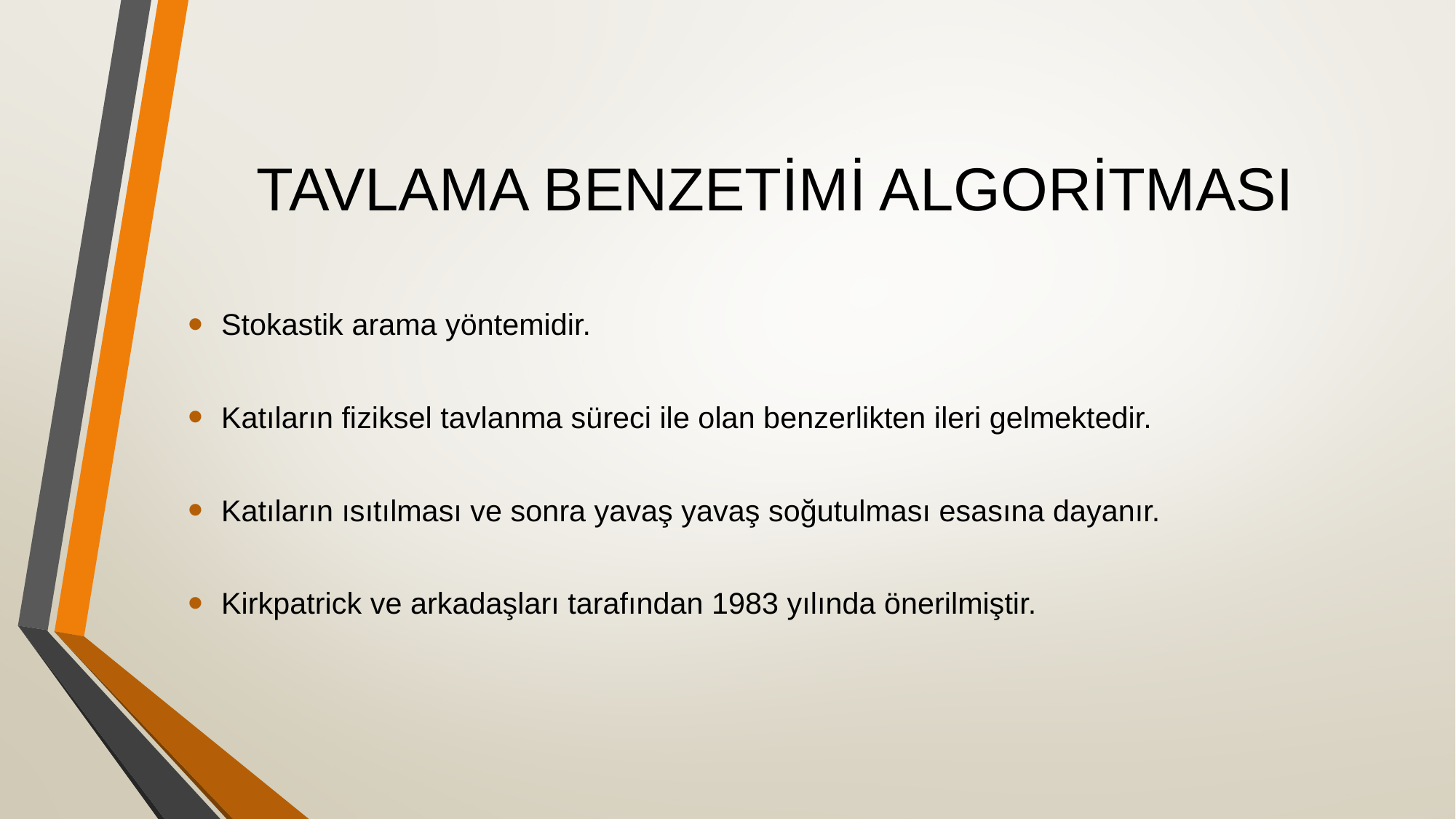

# TAVLAMA BENZETİMİ ALGORİTMASI

Stokastik arama yöntemidir.

Katıların fiziksel tavlanma süreci ile olan benzerlikten ileri gelmektedir.

Katıların ısıtılması ve sonra yavaş yavaş soğutulması esasına dayanır.

Kirkpatrick ve arkadaşları tarafından 1983 yılında önerilmiştir.